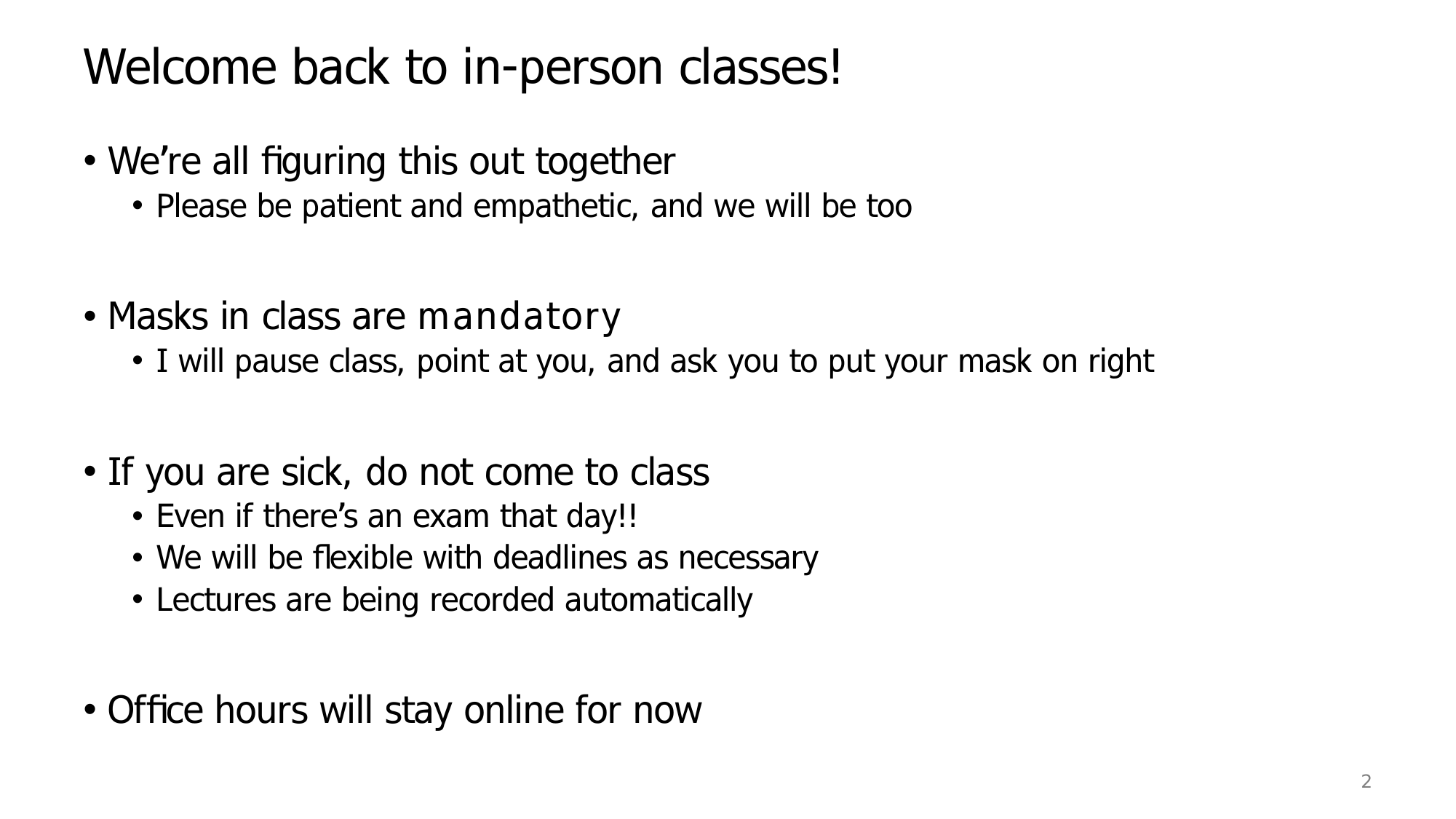

# Welcome back to in-person classes!
We’re all figuring this out together
Please be patient and empathetic, and we will be too

Masks in class are mandatory
I will pause class, point at you, and ask you to put your mask on right

If you are sick, do not come to class
Even if there’s an exam that day!!
We will be flexible with deadlines as necessary
Lectures are being recorded automatically

Office hours will stay online for now
2